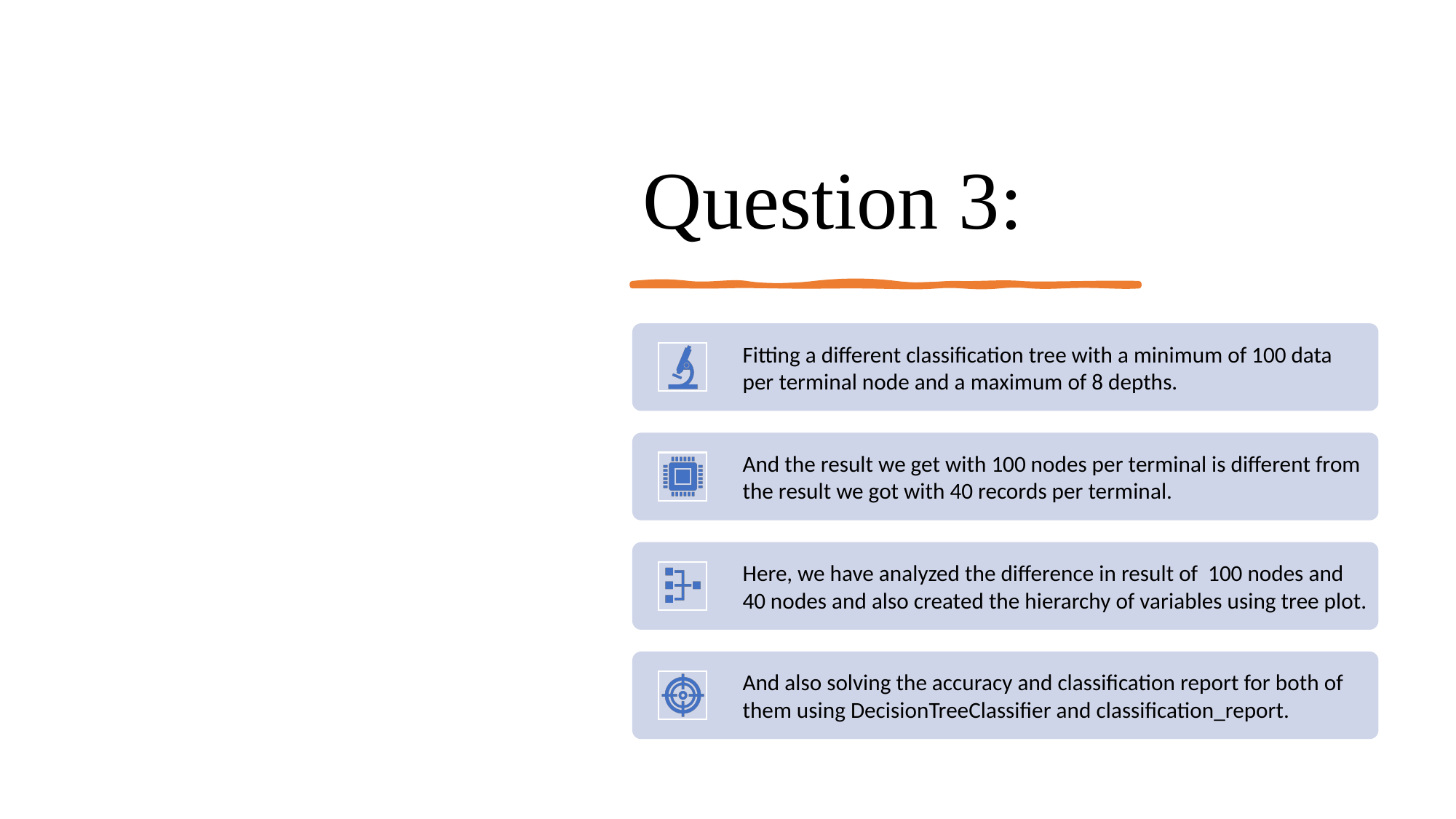

# Question 3:

Fitting a different classification tree with a minimum of 100 data per terminal node and a maximum of 8 depths.
And the result we get with 100 nodes per terminal is different from the result we got with 40 records per terminal.
Here, we have analyzed the difference in result of  100 nodes and 40 nodes and also created the hierarchy of variables using tree plot.
And also solving the accuracy and classification report for both of them using DecisionTreeClassifier and classification_report.